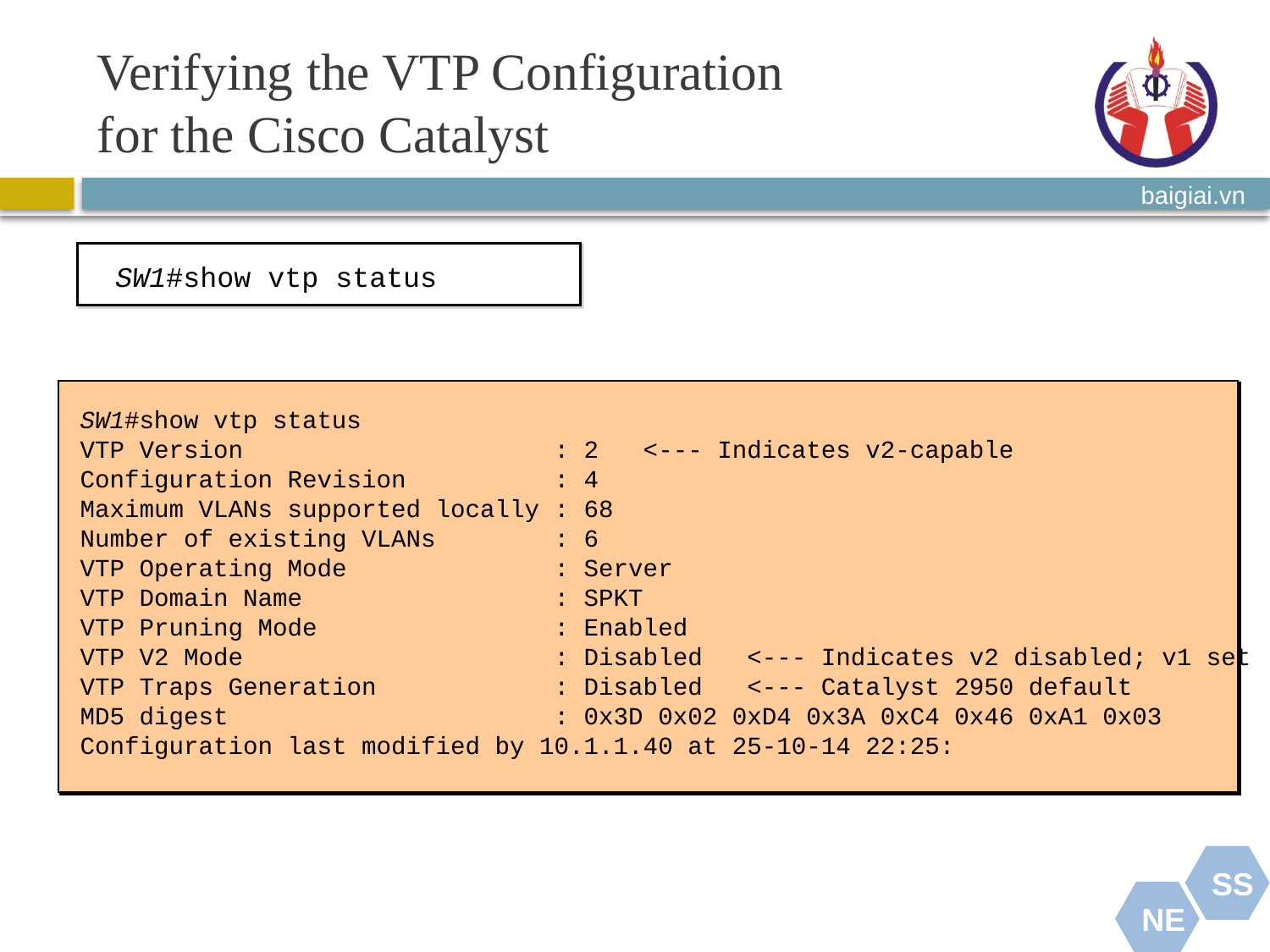

# Verifying the VTP Configuration for the Cisco Catalyst

SW1#show vtp status

SW1#show vtp status
VTP Version                     : 2   <--- Indicates v2-capable
Configuration Revision          : 4
Maximum VLANs supported locally : 68
Number of existing VLANs        : 6
VTP Operating Mode              : Server
VTP Domain Name                 : SPKT
VTP Pruning Mode                : Enabled
VTP V2 Mode                     : Disabled   <--- Indicates v2 disabled; v1 set
VTP Traps Generation            : Disabled   <--- Catalyst 2950 default
MD5 digest                      : 0x3D 0x02 0xD4 0x3A 0xC4 0x46 0xA1 0x03
Configuration last modified by 10.1.1.40 at 25-10-14 22:25: